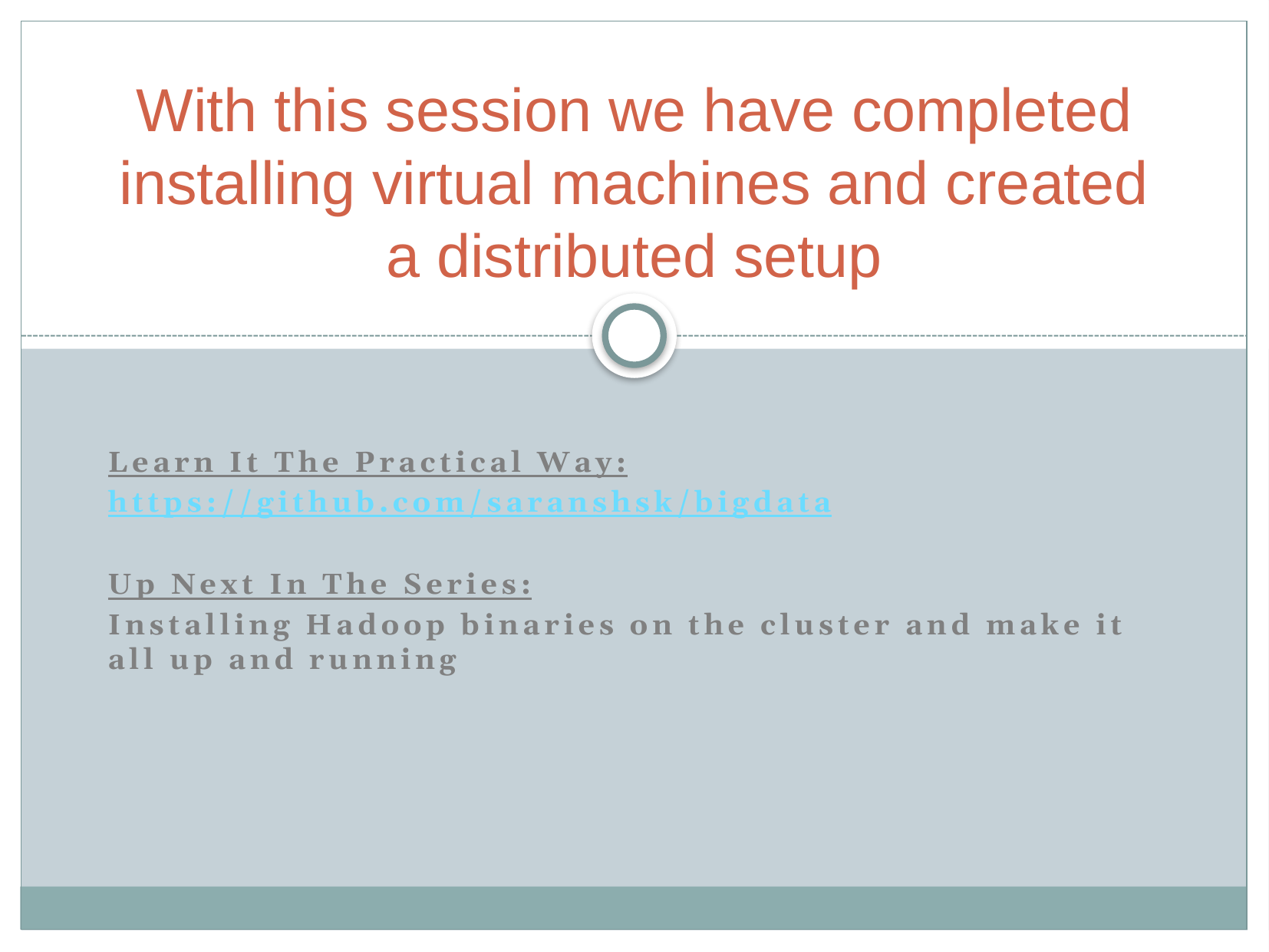

# With this session we have completed installing virtual machines and created a distributed setup
Learn It The Practical Way:
https://github.com/saranshsk/bigdata

Up Next In The Series:
Installing Hadoop binaries on the cluster and make it all up and running